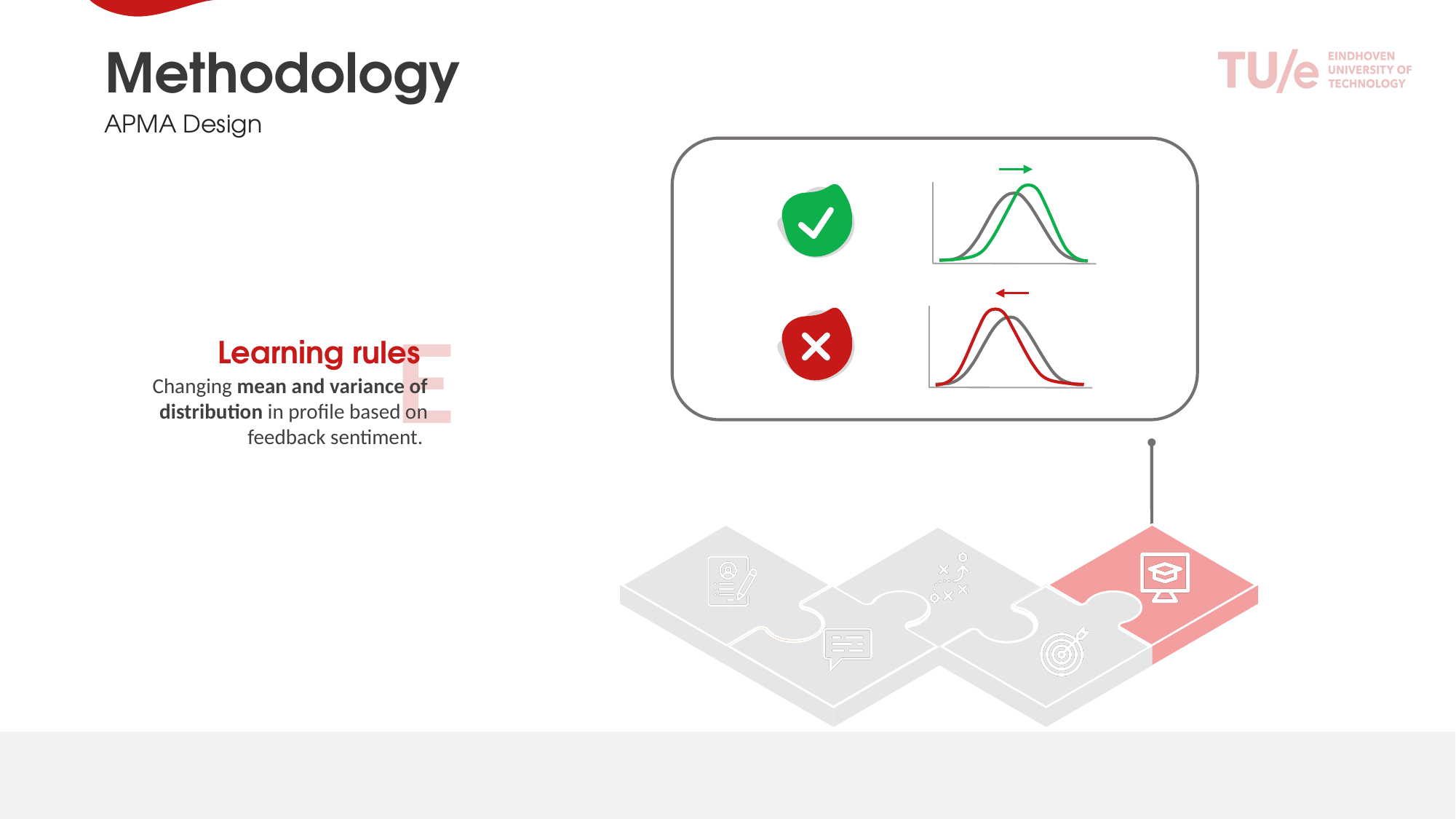

Methodology

APMA Design

E
Learning rules
Changing mean and variance of distribution in profile based on feedback sentiment.